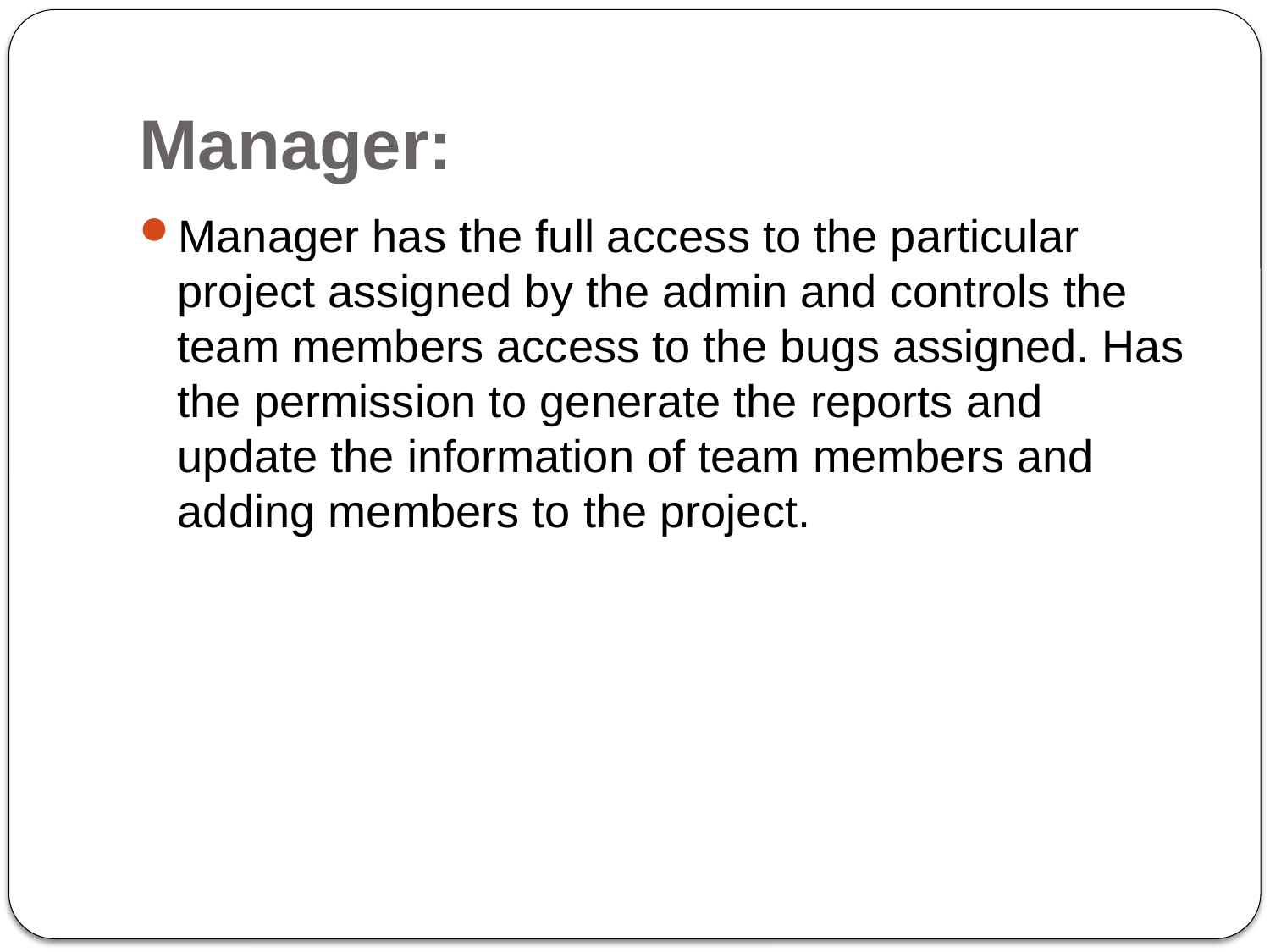

# Manager:
Manager has the full access to the particular project assigned by the admin and controls the team members access to the bugs assigned. Has the permission to generate the reports and update the information of team members and adding members to the project.